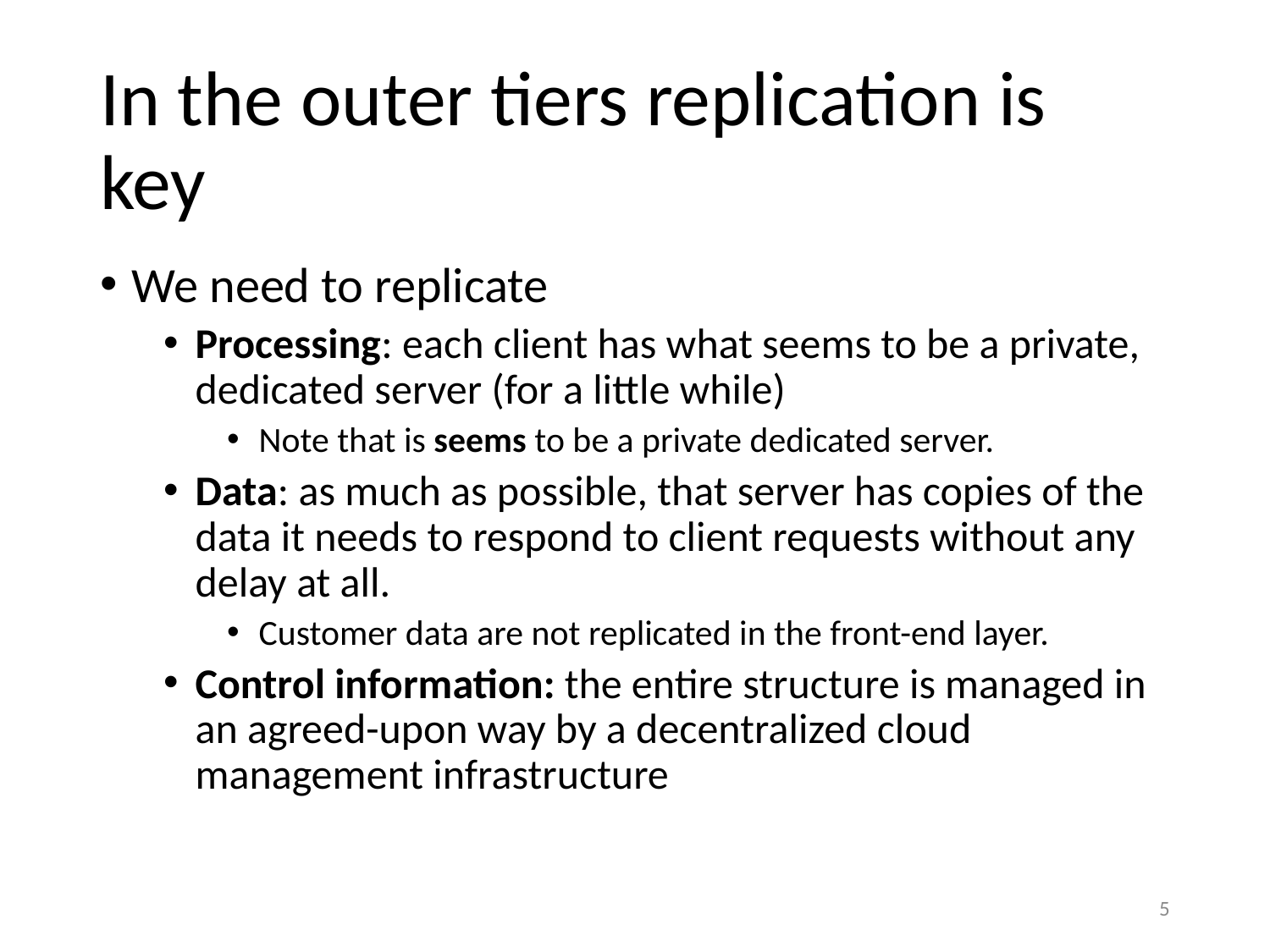

# In the outer tiers replication is key
We need to replicate
Processing: each client has what seems to be a private, dedicated server (for a little while)
Note that is seems to be a private dedicated server.
Data: as much as possible, that server has copies of the data it needs to respond to client requests without any delay at all.
Customer data are not replicated in the front-end layer.
Control information: the entire structure is managed in an agreed-upon way by a decentralized cloud management infrastructure
5